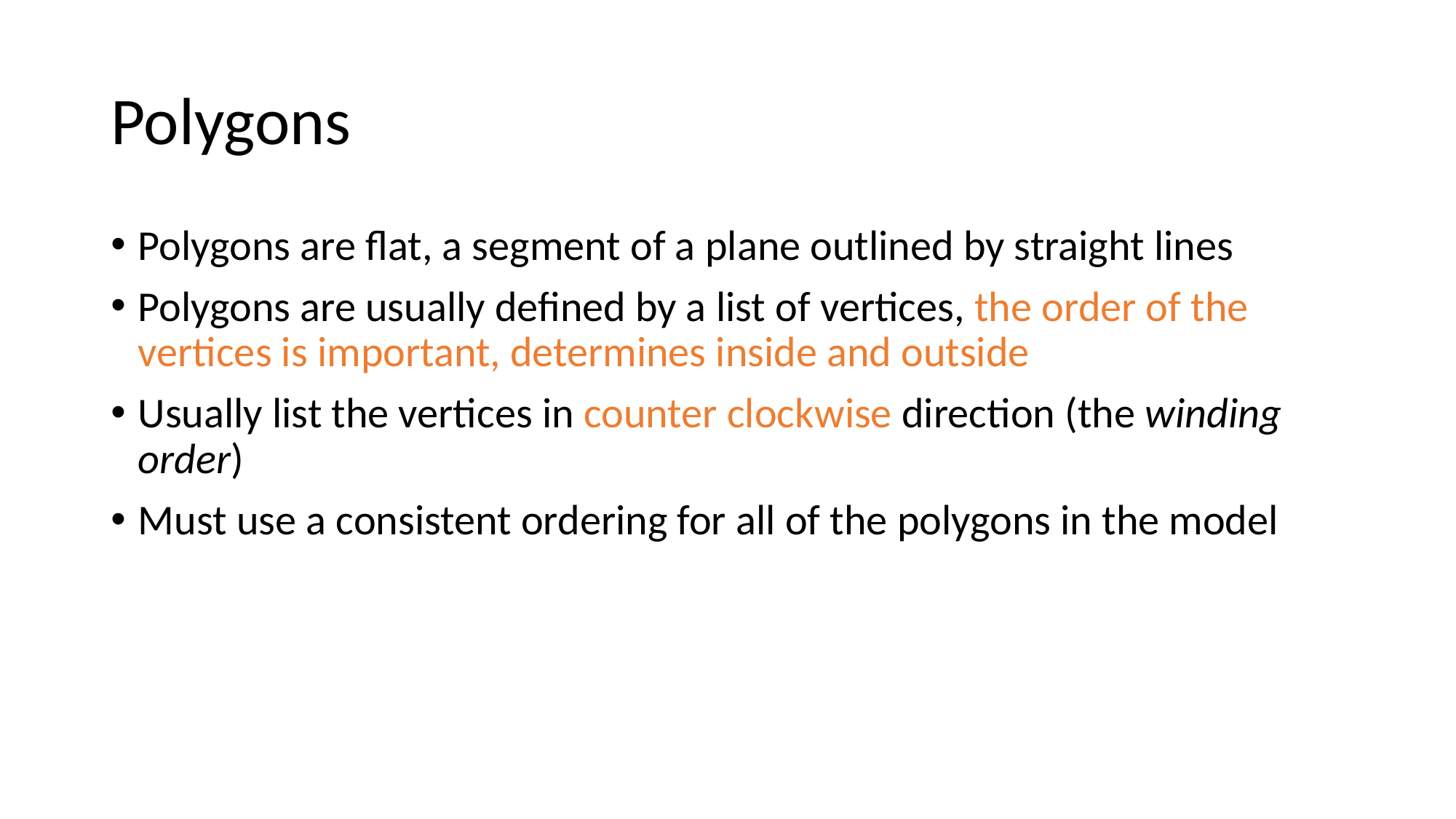

# Polygons
Polygons are flat, a segment of a plane outlined by straight lines
Polygons are usually defined by a list of vertices, the order of the vertices is important, determines inside and outside
Usually list the vertices in counter clockwise direction (the winding order)
Must use a consistent ordering for all of the polygons in the model